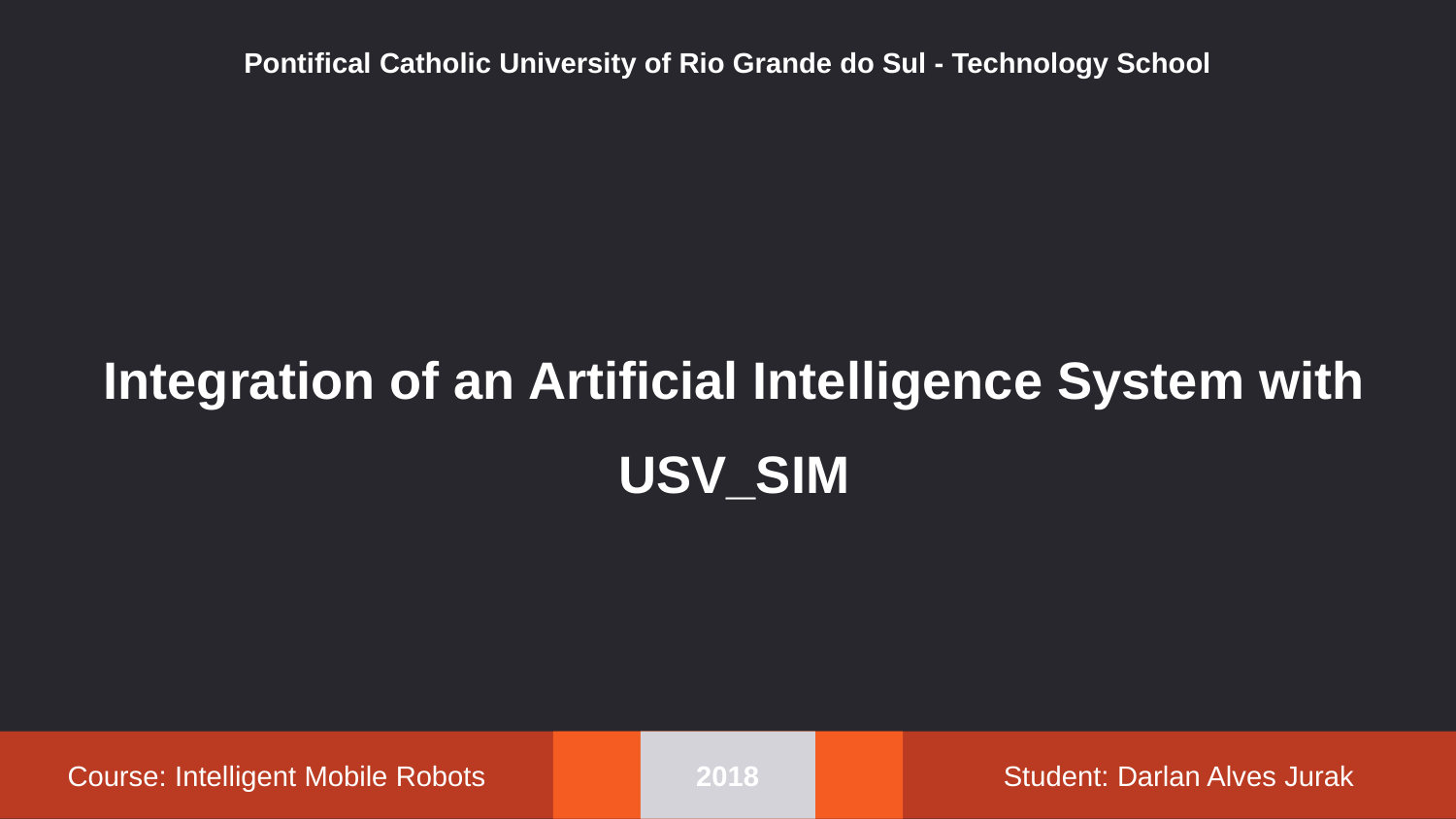

Pontifical Catholic University of Rio Grande do Sul - Technology School
Integration of an Artificial Intelligence System with USV_SIM
Course: Intelligent Mobile Robots
2018
Student: Darlan Alves Jurak